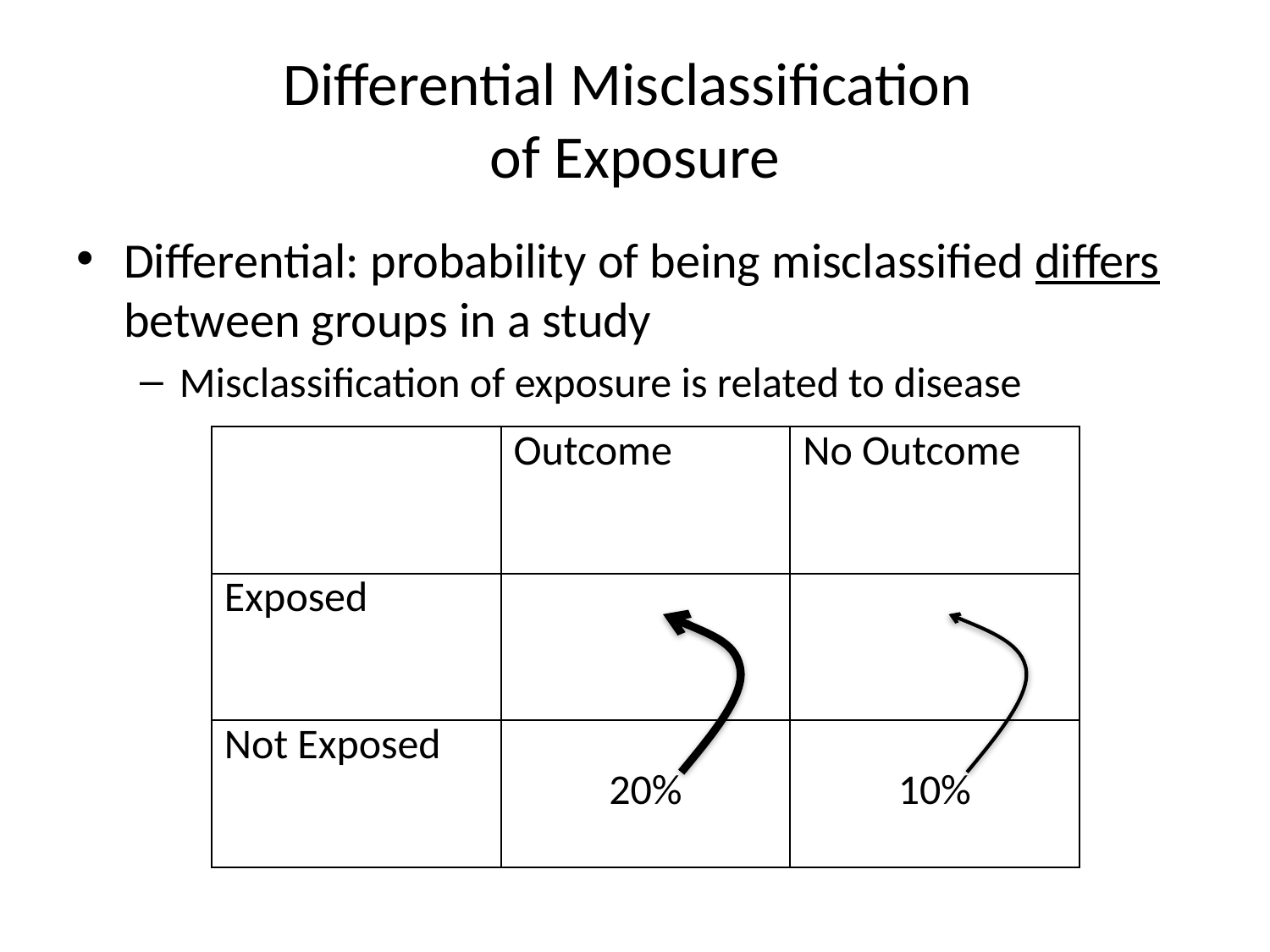

# Differential Misclassification of Exposure
Differential: probability of being misclassified differs between groups in a study
Misclassification of exposure is related to disease
|  | Outcome | No Outcome |
| --- | --- | --- |
| Exposed |  |  |
| Not Exposed | 20% | 10% |